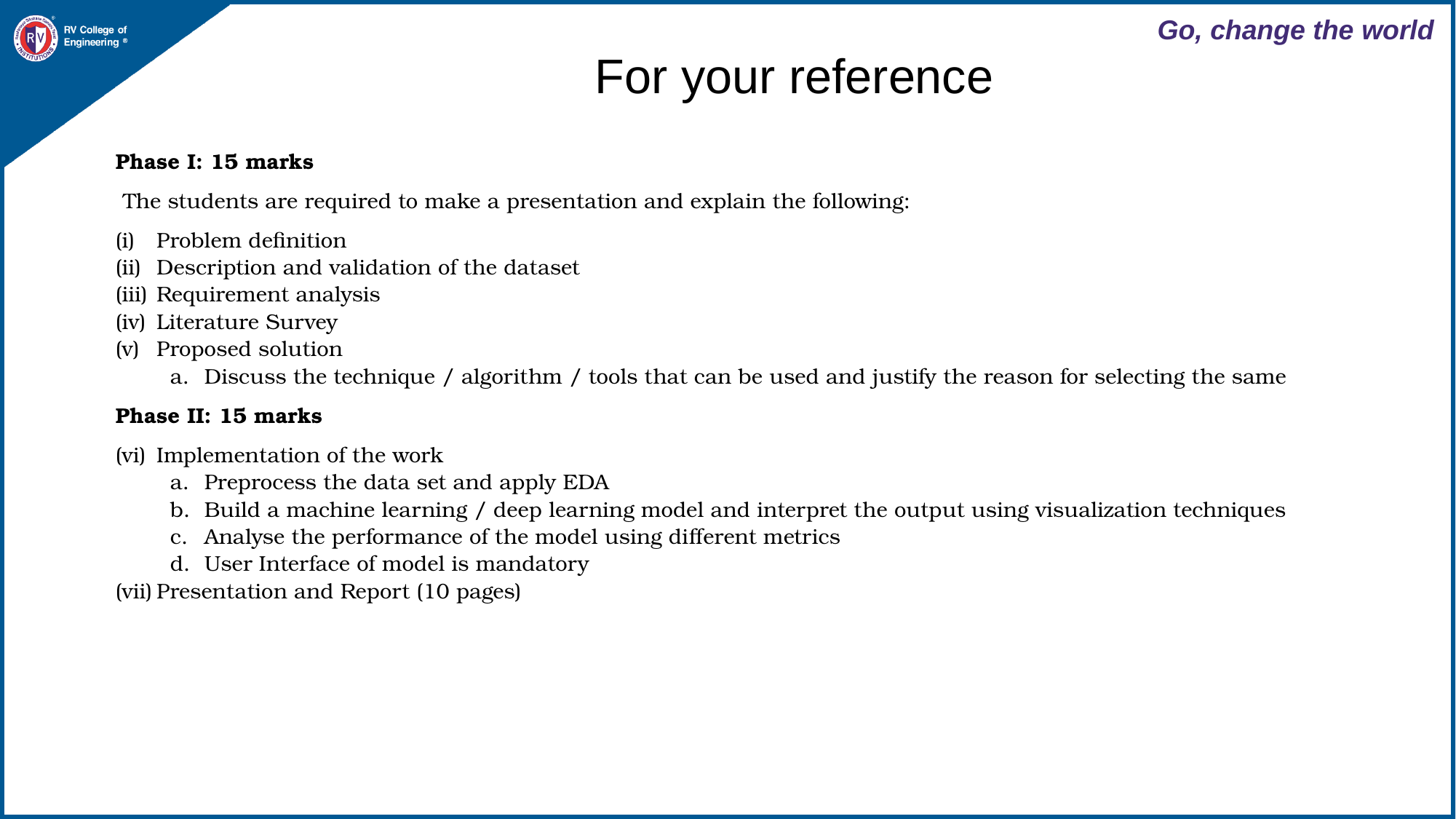

For your reference
Phase I: 15 marks
 The students are required to make a presentation and explain the following:
Problem definition
Description and validation of the dataset
Requirement analysis
Literature Survey
Proposed solution
Discuss the technique / algorithm / tools that can be used and justify the reason for selecting the same
Phase II: 15 marks
Implementation of the work
Preprocess the data set and apply EDA
Build a machine learning / deep learning model and interpret the output using visualization techniques
Analyse the performance of the model using different metrics
User Interface of model is mandatory
Presentation and Report (10 pages)